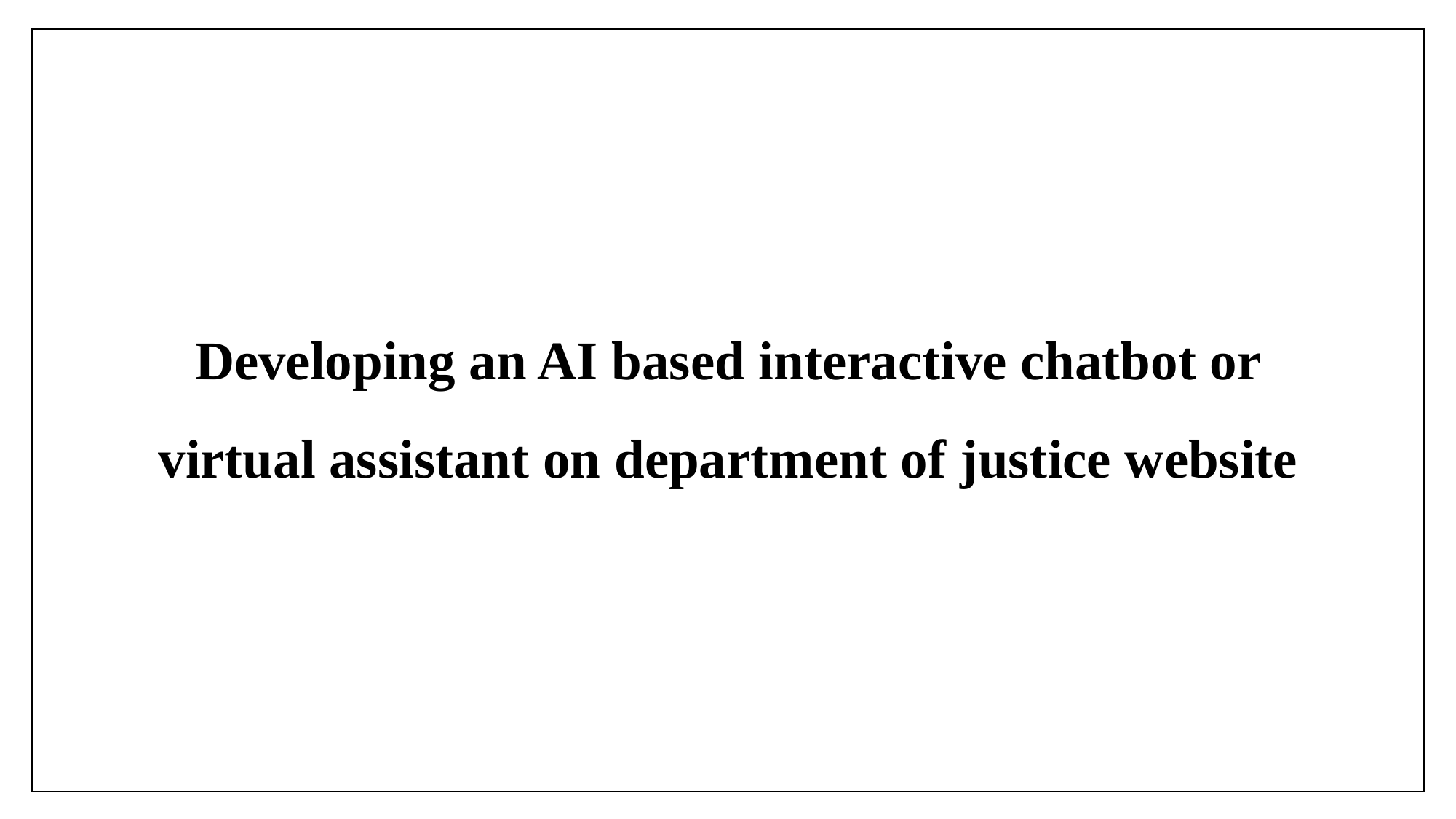

# Developing an AI based interactive chatbot or virtual assistant on department of justice website